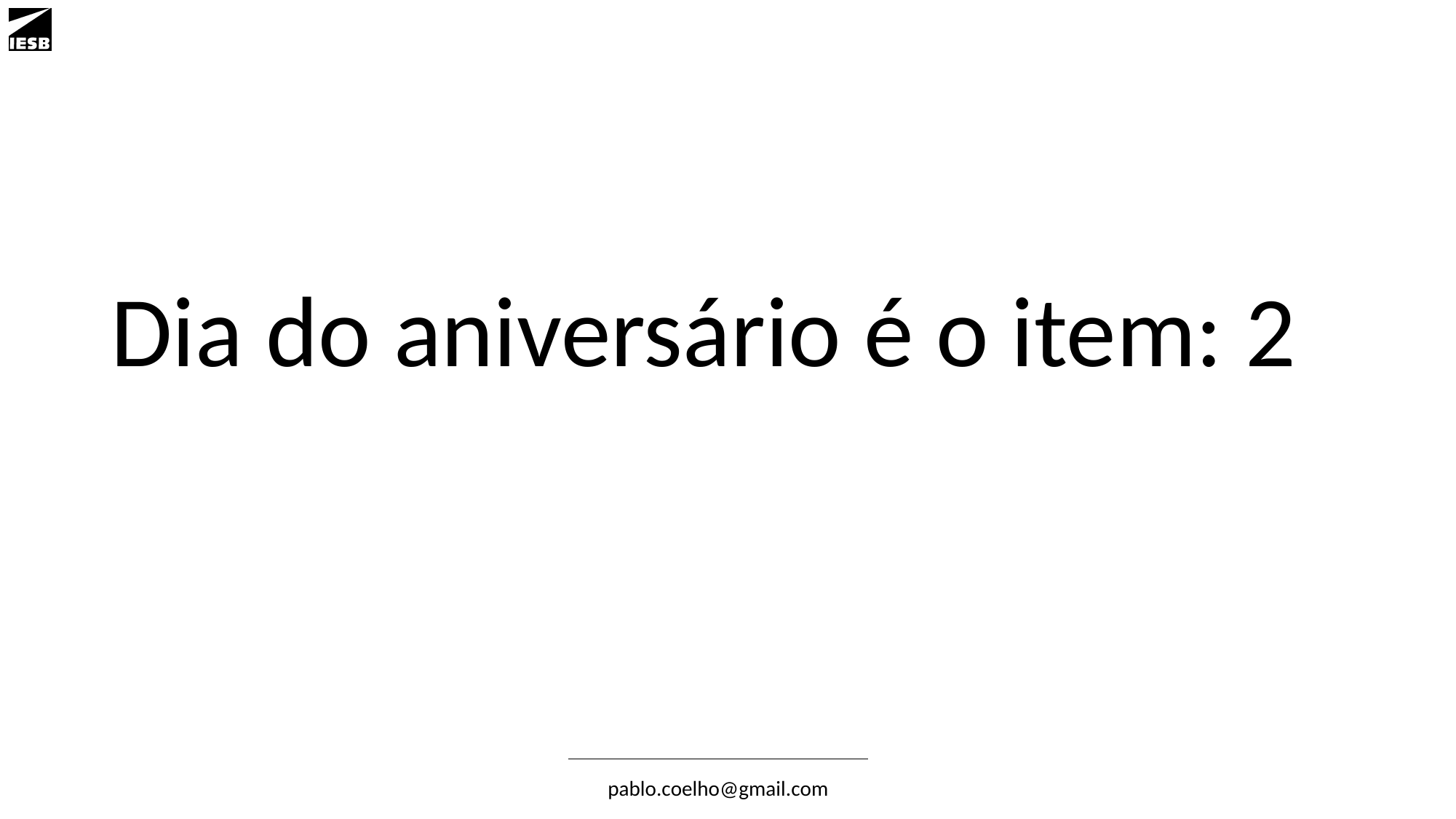

Dia do aniversário é o item: 2